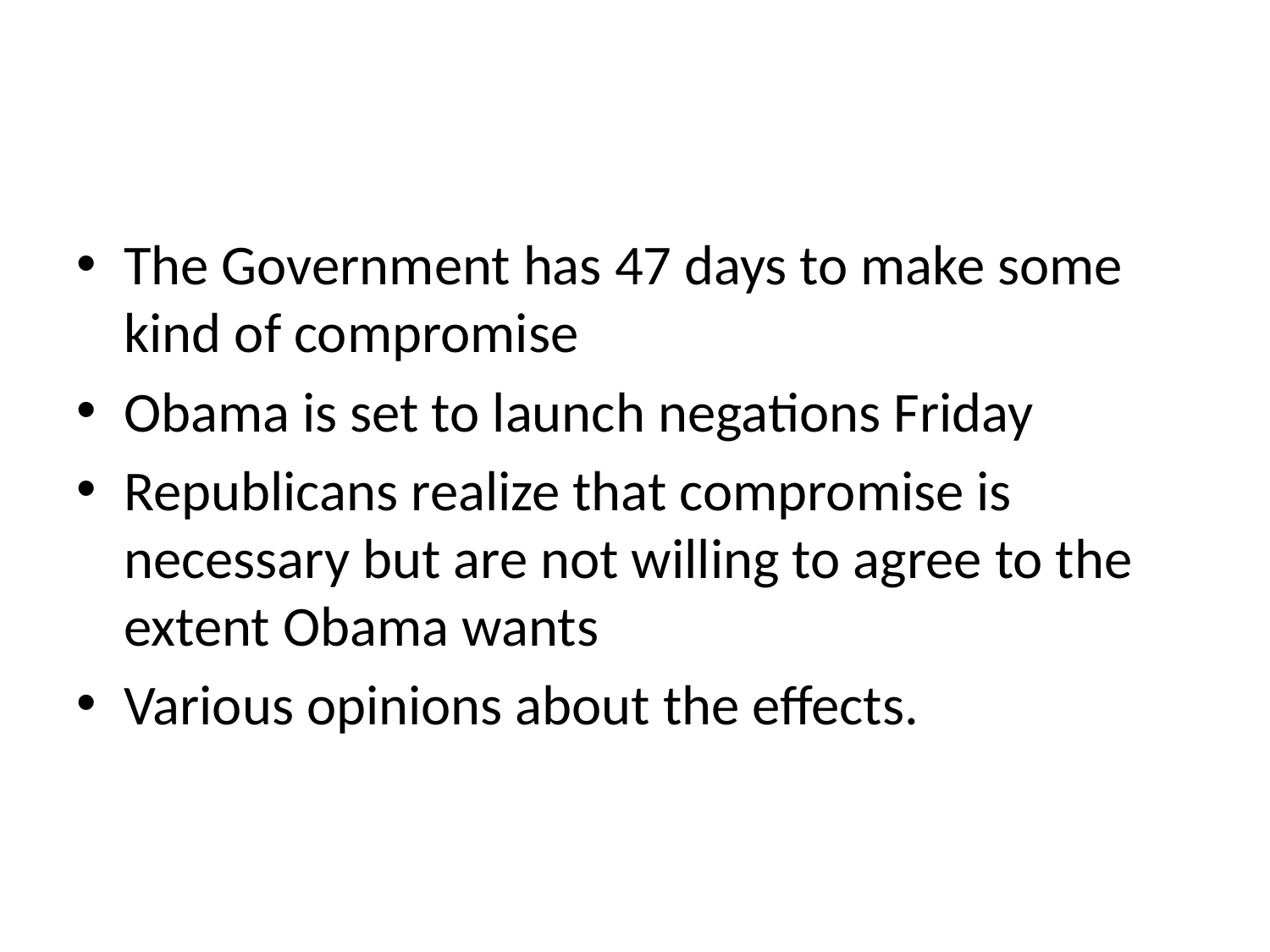

#
The Government has 47 days to make some kind of compromise
Obama is set to launch negations Friday
Republicans realize that compromise is necessary but are not willing to agree to the extent Obama wants
Various opinions about the effects.